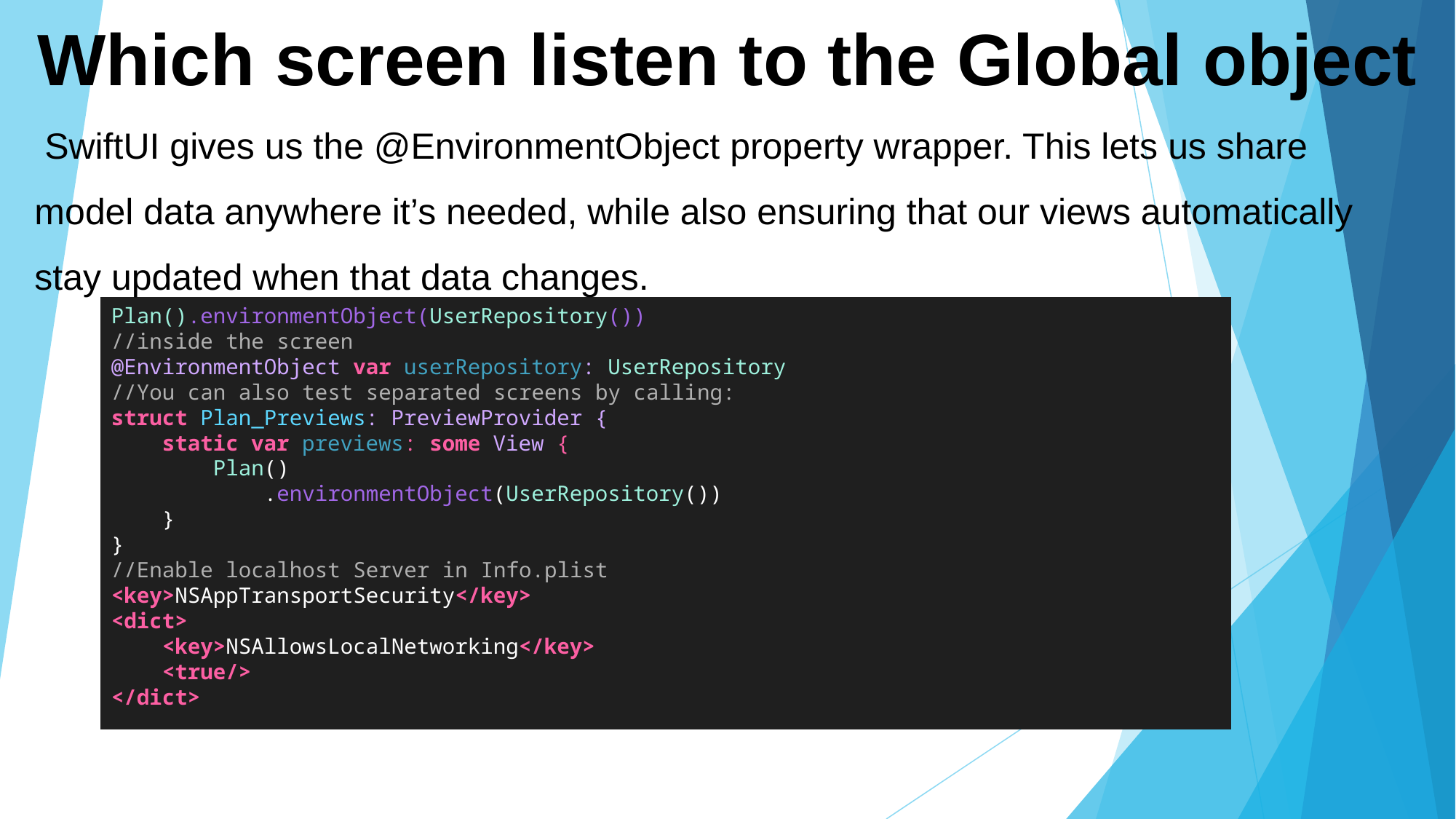

Which screen listen to the Global object
 SwiftUI gives us the @EnvironmentObject property wrapper. This lets us share model data anywhere it’s needed, while also ensuring that our views automatically stay updated when that data changes.
Plan().environmentObject(UserRepository())
//inside the screen
@EnvironmentObject var userRepository: UserRepository
//You can also test separated screens by calling:
struct Plan_Previews: PreviewProvider {
    static var previews: some View {
        Plan()
            .environmentObject(UserRepository())
    }
}
//Enable localhost Server in Info.plist
<key>NSAppTransportSecurity</key>
<dict>
    <key>NSAllowsLocalNetworking</key>
    <true/>
</dict>